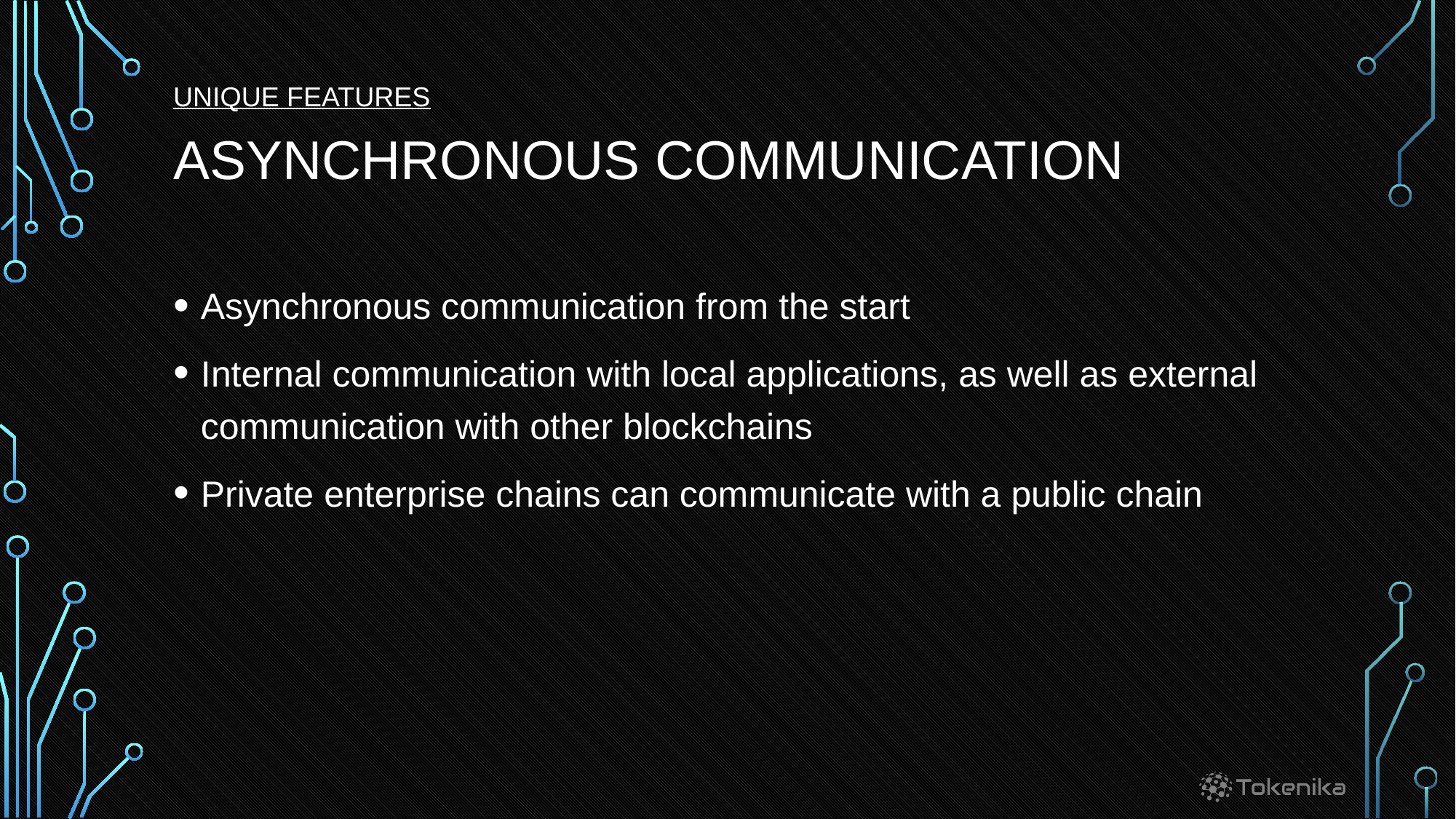

UNIQUE FEATURES
# Asynchronous communication
Asynchronous communication from the start
Internal communication with local applications, as well as external communication with other blockchains
Private enterprise chains can communicate with a public chain